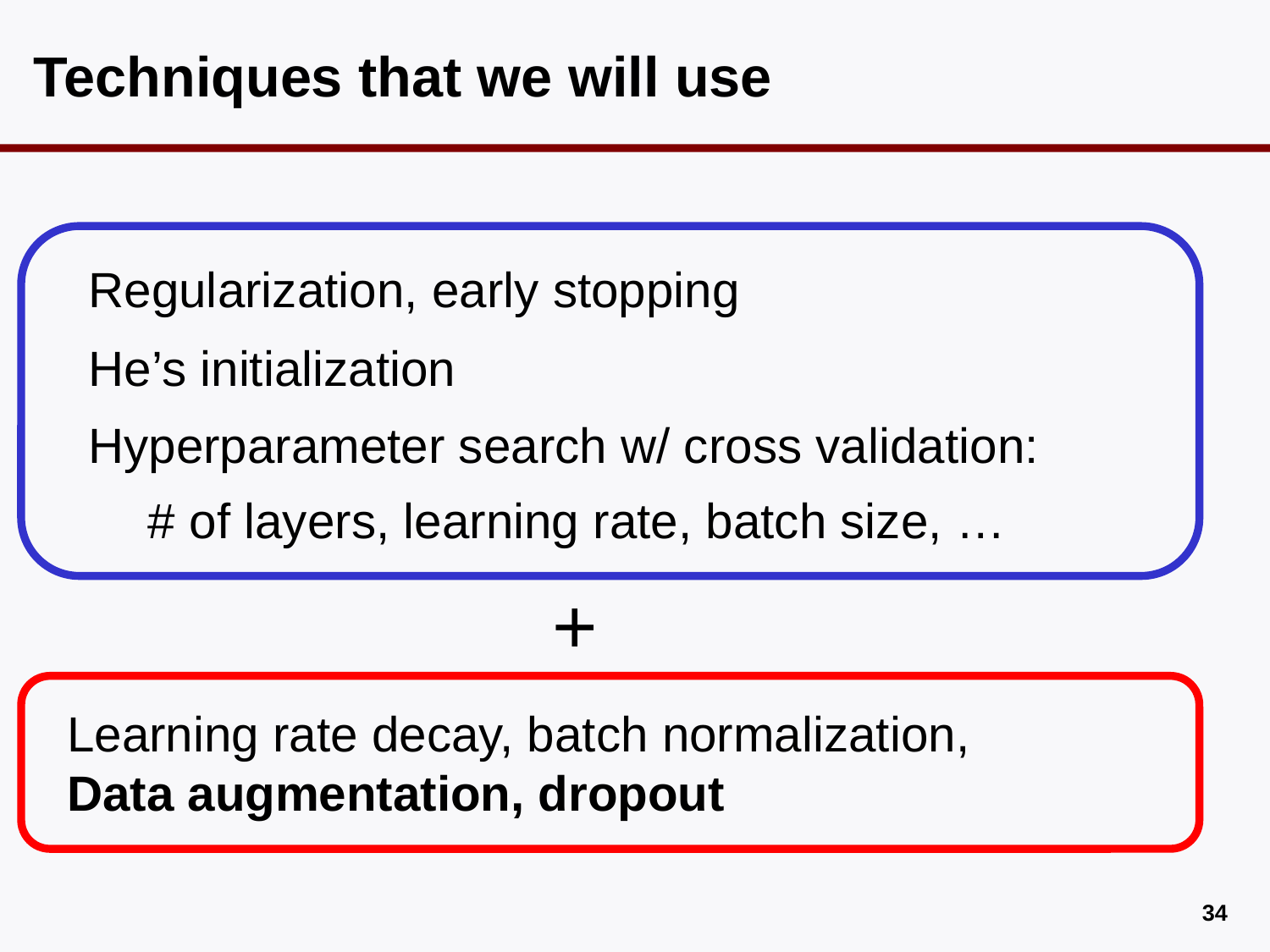

# Techniques that we will use

Regularization, early stopping
He’s initialization
Hyperparameter search w/ cross validation:
# of layers, learning rate, batch size, …
+

Learning rate decay, batch normalization,
Data augmentation, dropout
34